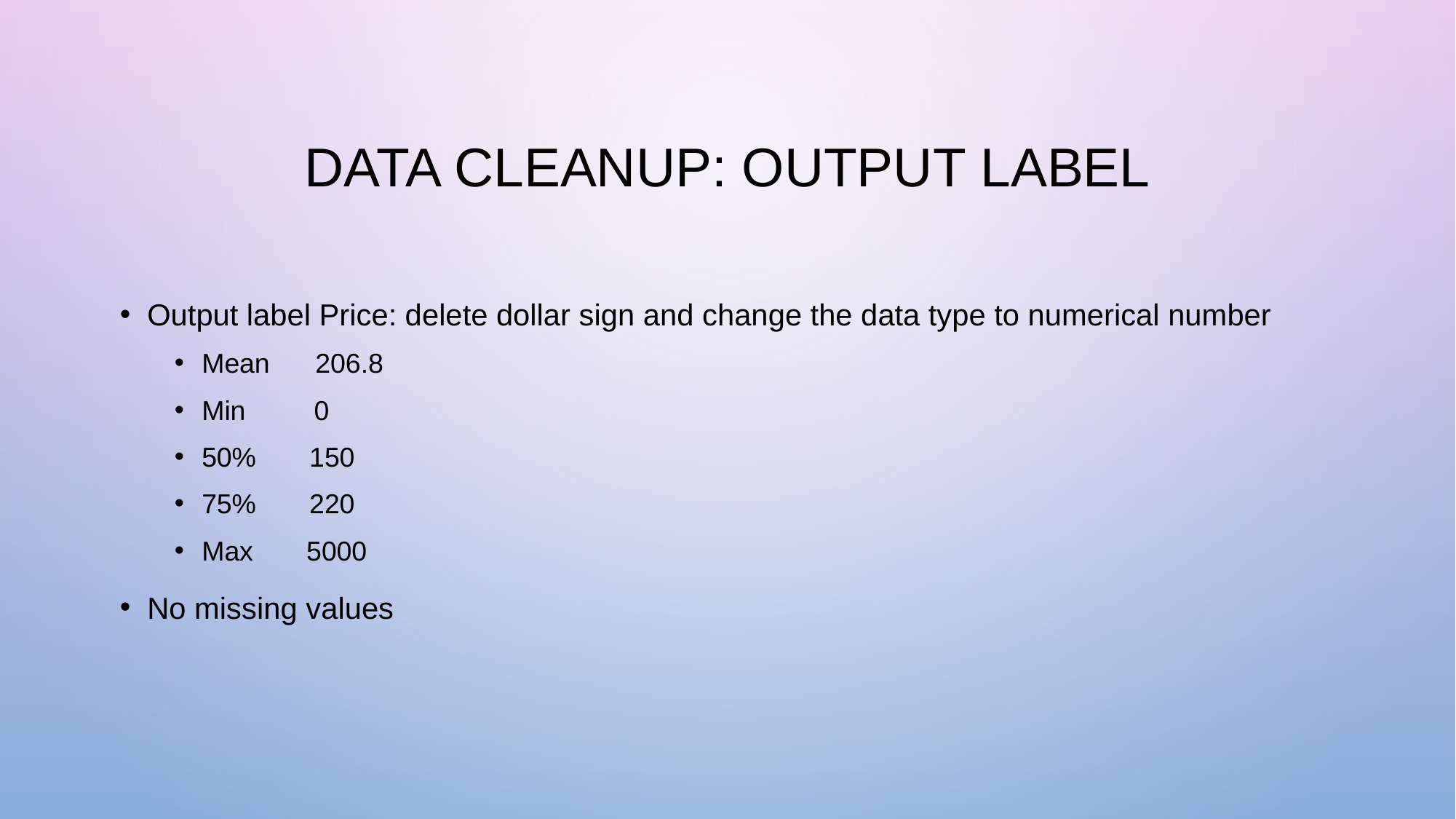

# Data cleanup: output label
Output label Price: delete dollar sign and change the data type to numerical number
Mean      206.8
Min         0
50%       150
75%       220
Max       5000
No missing values